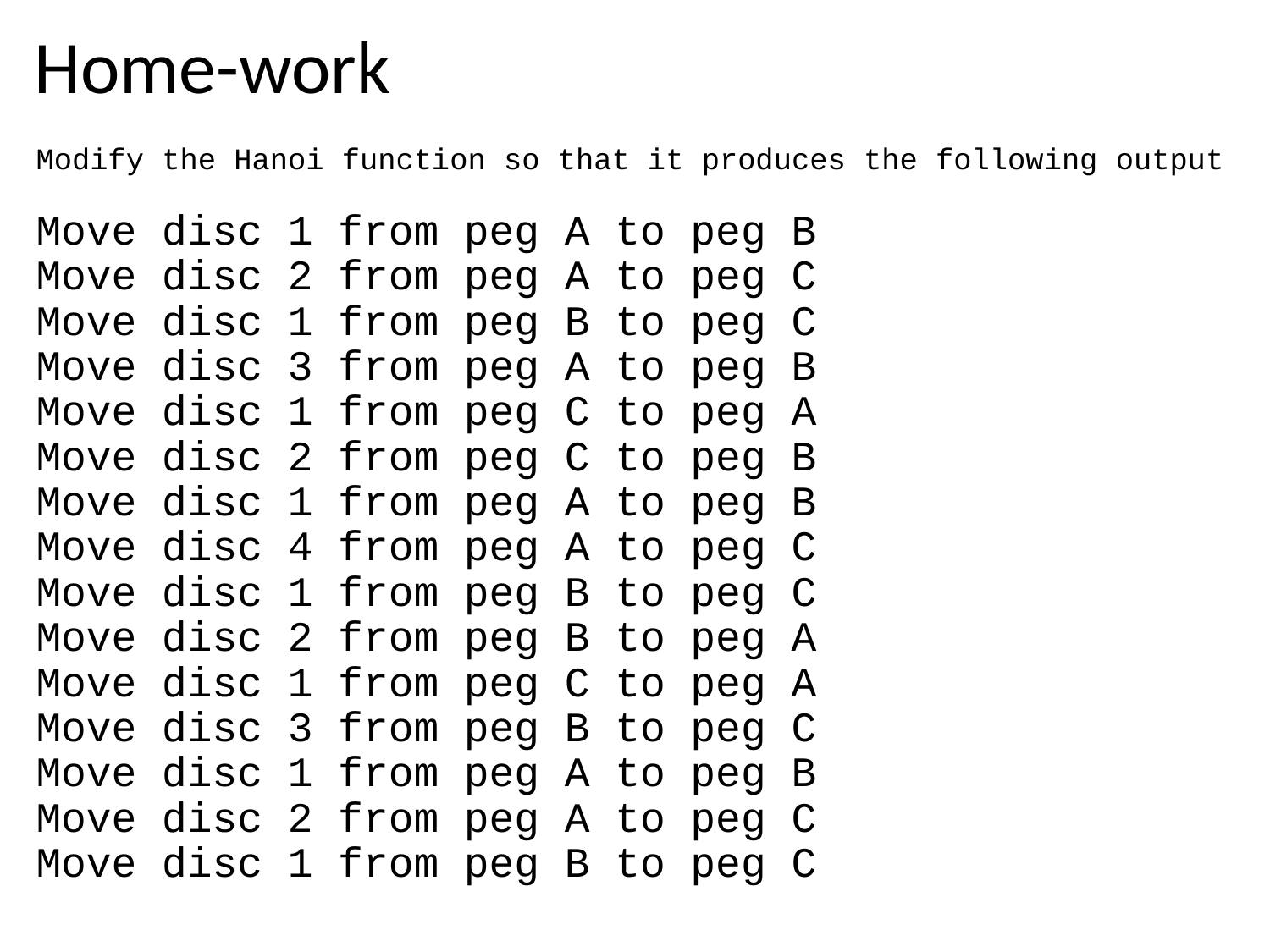

# Home-work
Modify the Hanoi function so that it produces the following output

Move disc 1 from peg A to peg B
Move disc 2 from peg A to peg C
Move disc 1 from peg B to peg C
Move disc 3 from peg A to peg B
Move disc 1 from peg C to peg A
Move disc 2 from peg C to peg B
Move disc 1 from peg A to peg B
Move disc 4 from peg A to peg C
Move disc 1 from peg B to peg C
Move disc 2 from peg B to peg A
Move disc 1 from peg C to peg A
Move disc 3 from peg B to peg C
Move disc 1 from peg A to peg B
Move disc 2 from peg A to peg C
Move disc 1 from peg B to peg C